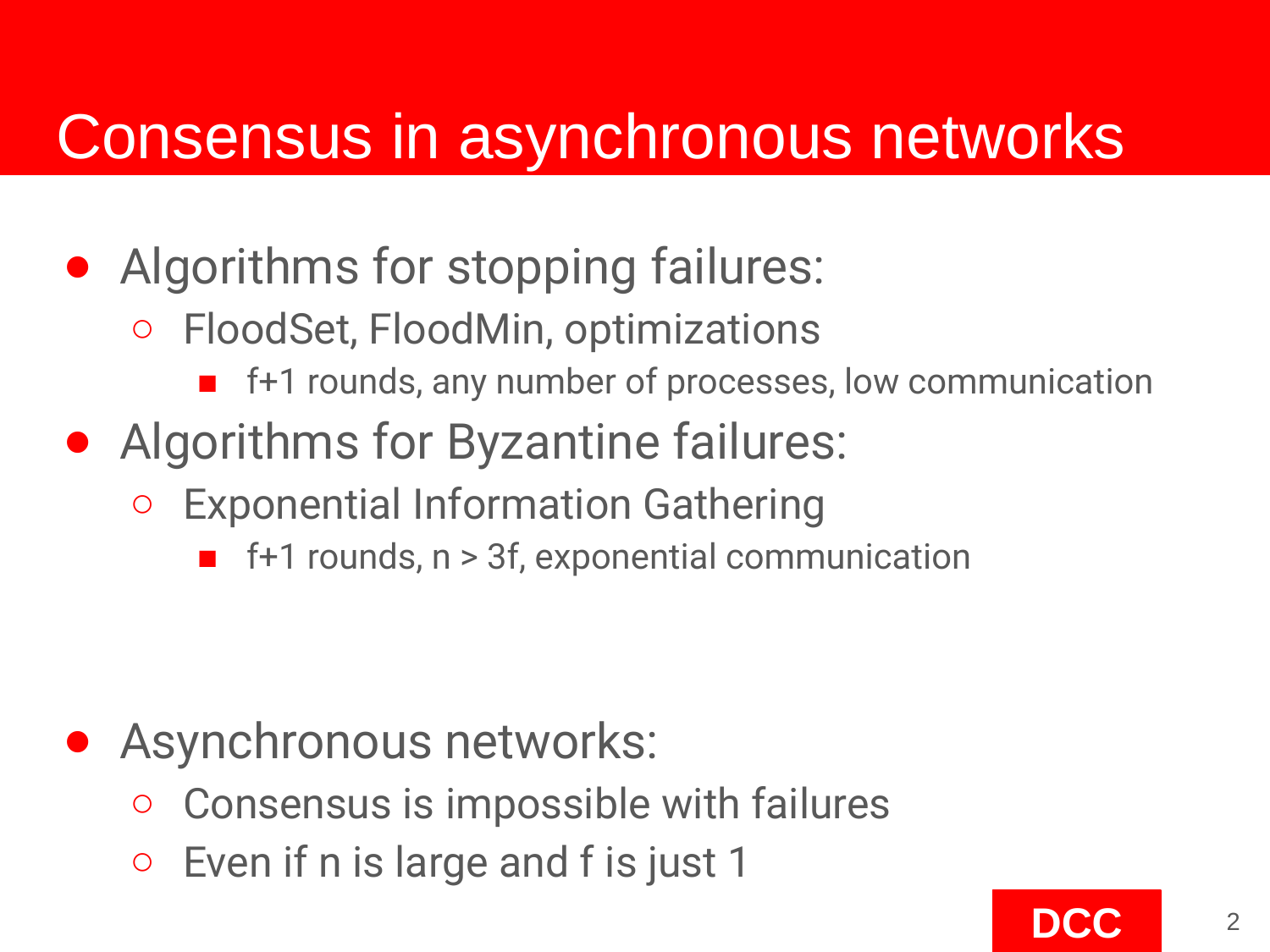

# Consensus in asynchronous networks
Algorithms for stopping failures:
FloodSet, FloodMin, optimizations
f+1 rounds, any number of processes, low communication
Algorithms for Byzantine failures:
Exponential Information Gathering
f+1 rounds, n > 3f, exponential communication

Asynchronous networks:
Consensus is impossible with failures
Even if n is large and f is just 1

2